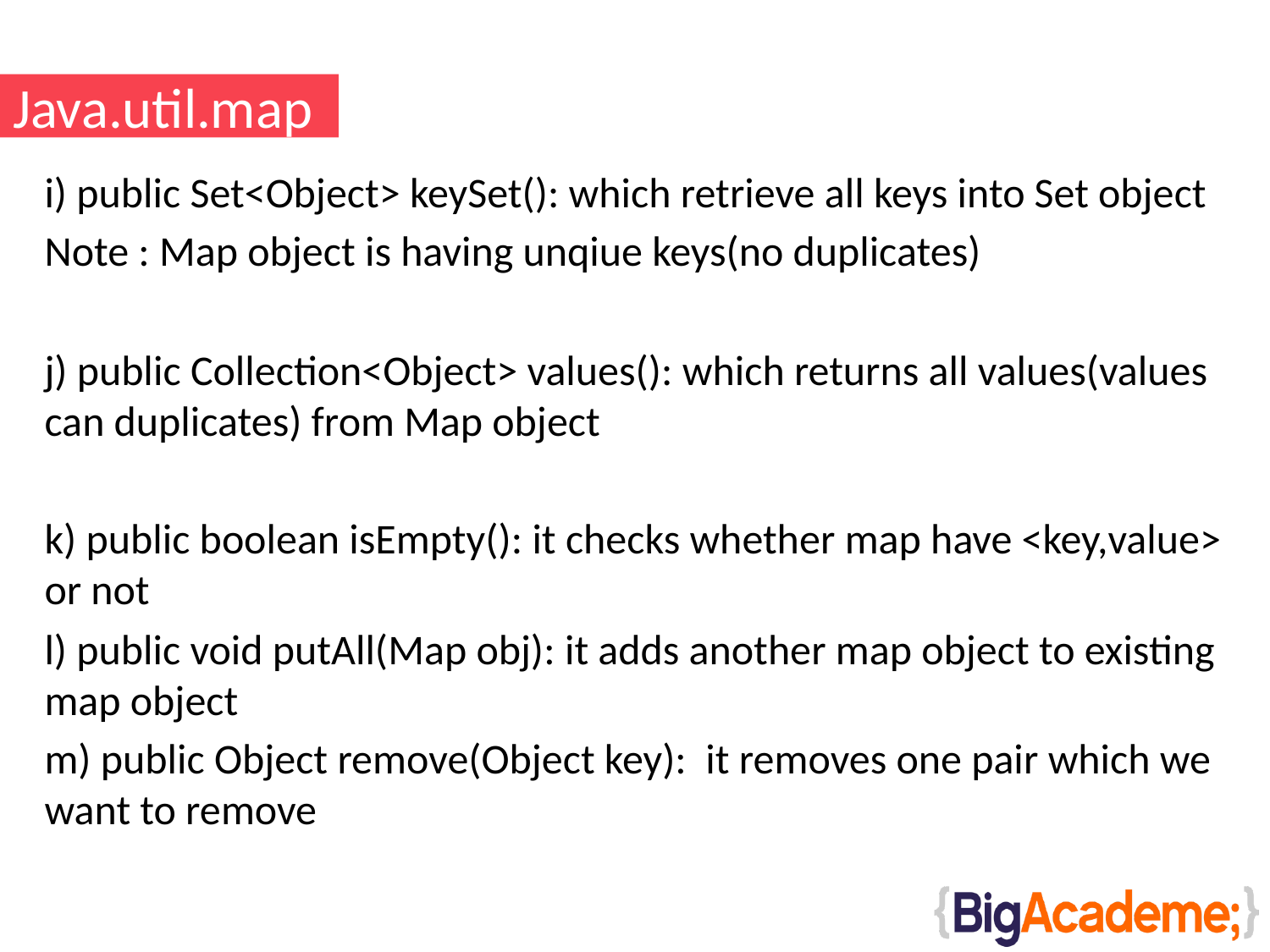

# Java.util.map
i) public Set<Object> keySet(): which retrieve all keys into Set object
Note : Map object is having unqiue keys(no duplicates)

j) public Collection<Object> values(): which returns all values(values can duplicates) from Map object

k) public boolean isEmpty(): it checks whether map have <key,value> or not
l) public void putAll(Map obj): it adds another map object to existing map object
m) public Object remove(Object key):  it removes one pair which we want to remove